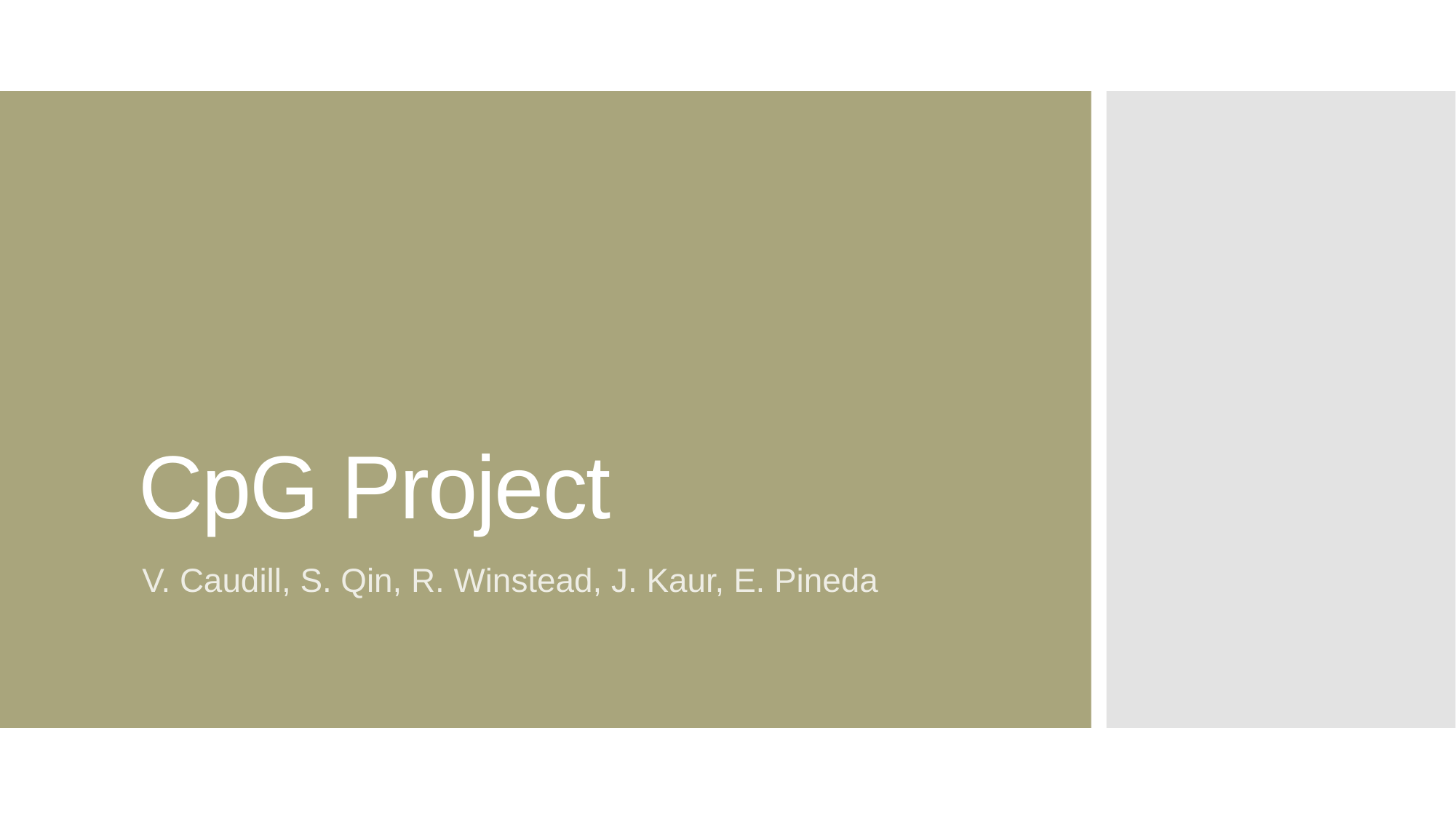

# CpG Project
V. Caudill, S. Qin, R. Winstead, J. Kaur, E. Pineda